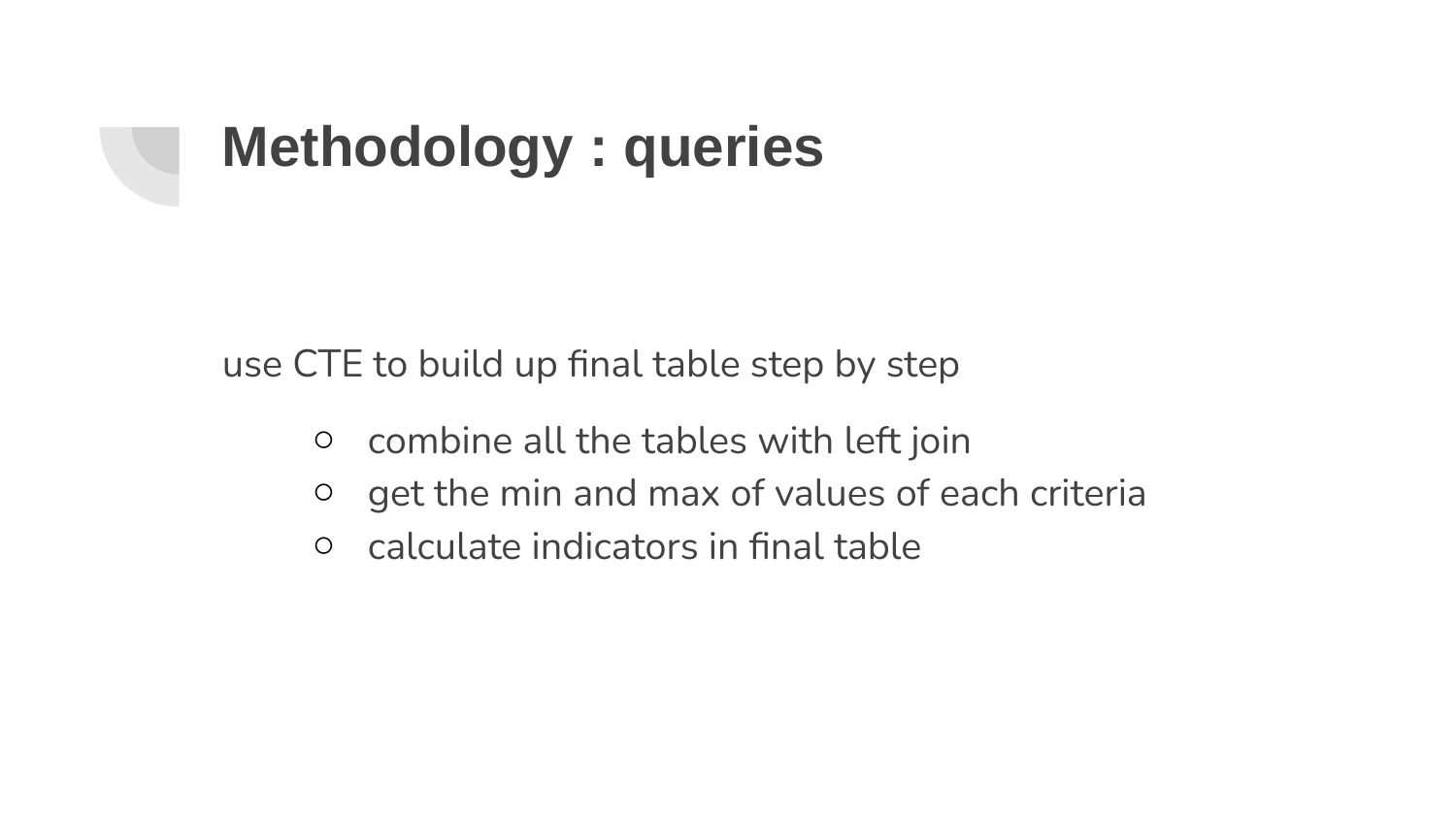

# Methodology : queries
use CTE to build up final table step by step
combine all the tables with left join
get the min and max of values of each criteria
calculate indicators in final table